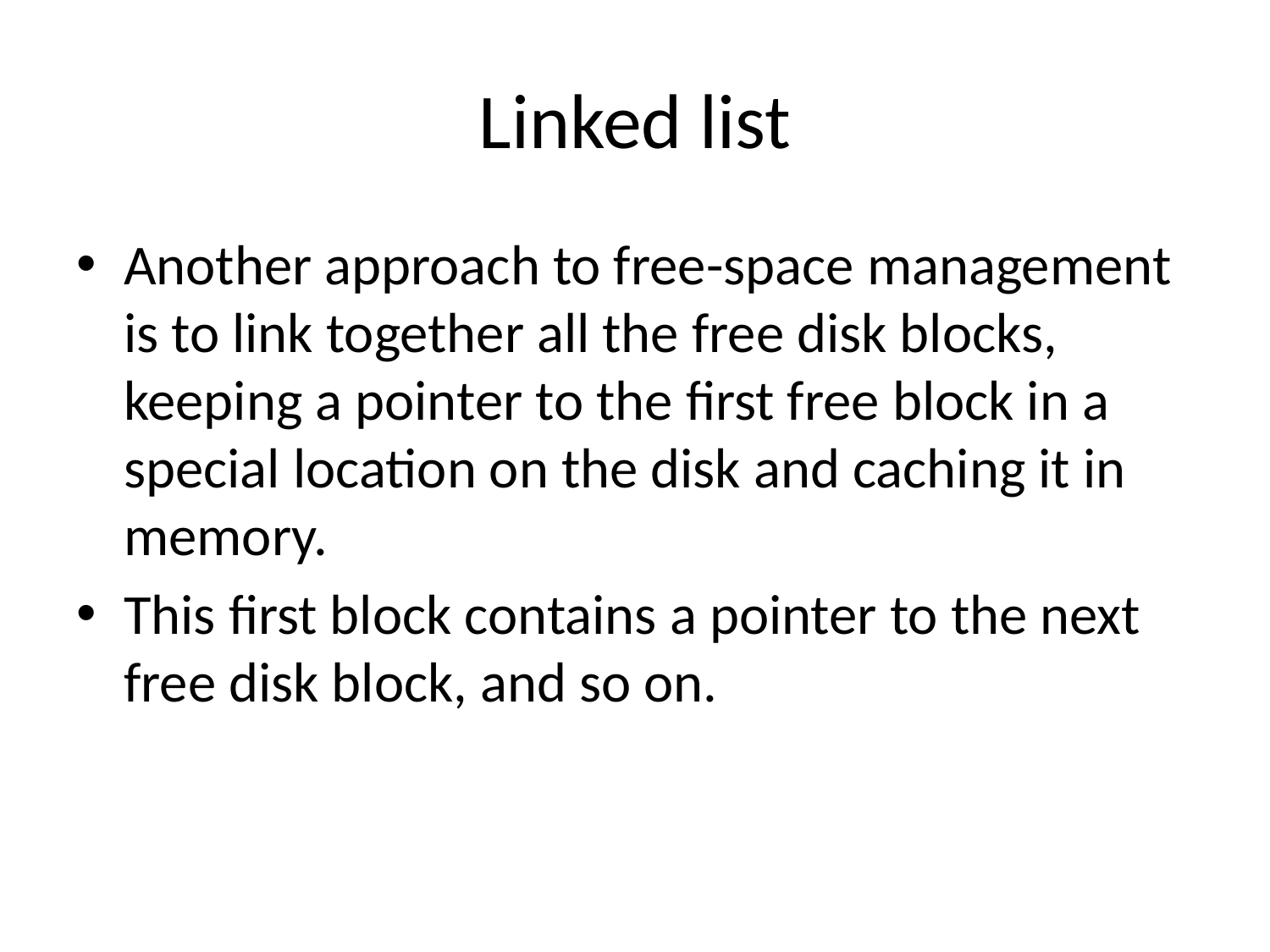

# Linked list
Another approach to free-space management is to link together all the free disk blocks, keeping a pointer to the first free block in a special location on the disk and caching it in memory.
This first block contains a pointer to the next free disk block, and so on.